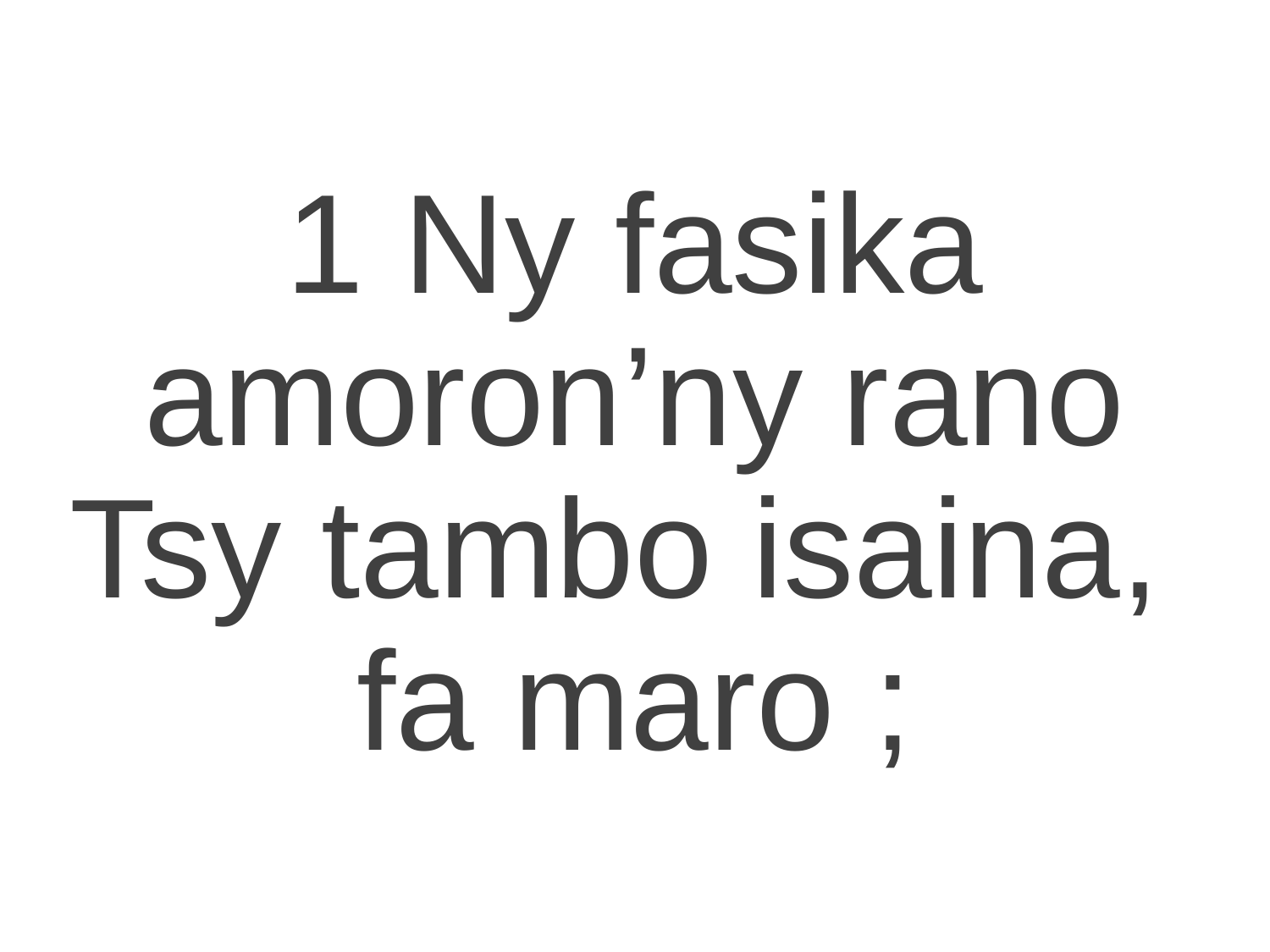

1 Ny fasika amoron’ny rano
Tsy tambo isaina,
fa maro ;